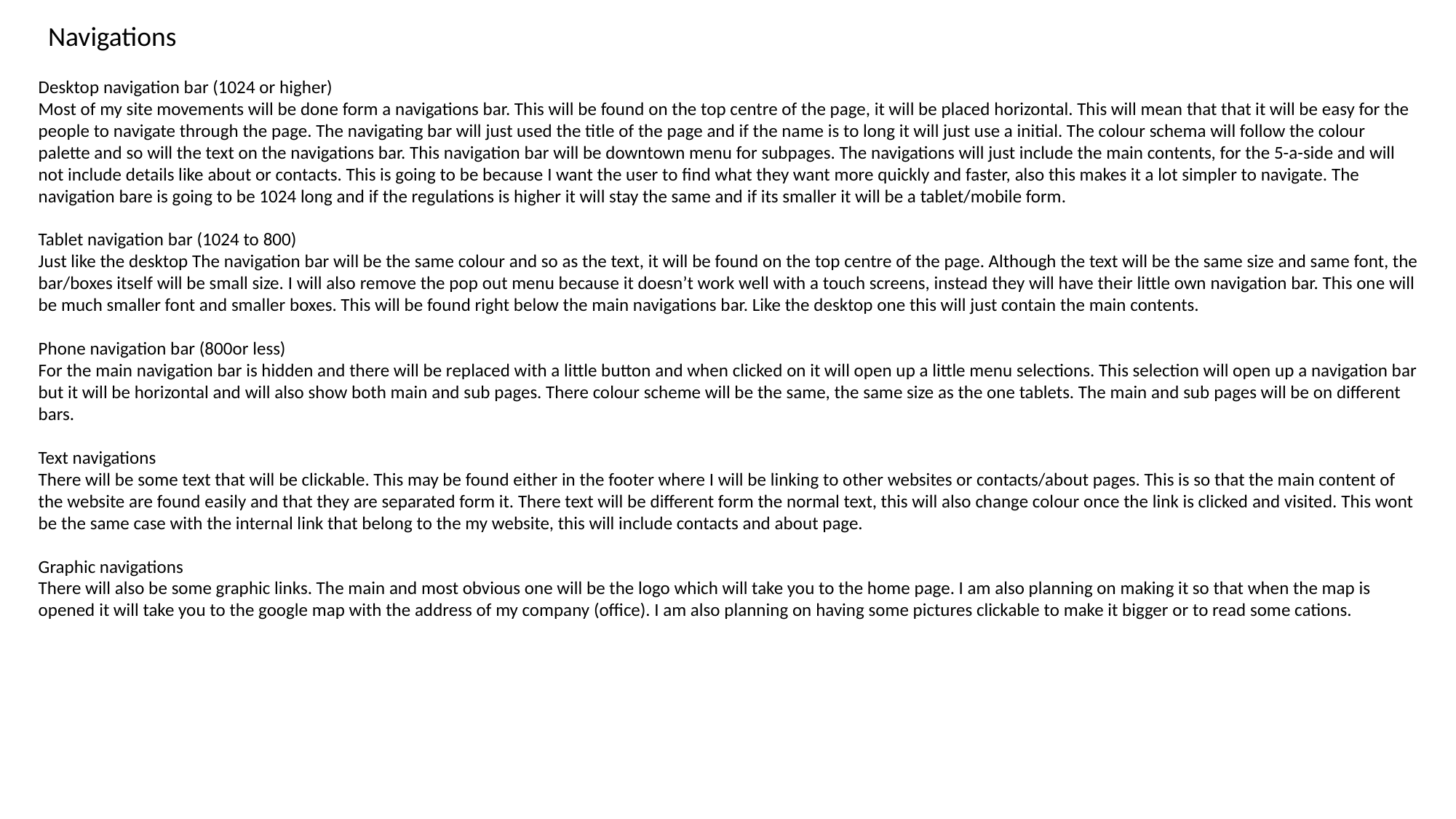

Navigations
Desktop navigation bar (1024 or higher)
Most of my site movements will be done form a navigations bar. This will be found on the top centre of the page, it will be placed horizontal. This will mean that that it will be easy for the people to navigate through the page. The navigating bar will just used the title of the page and if the name is to long it will just use a initial. The colour schema will follow the colour palette and so will the text on the navigations bar. This navigation bar will be downtown menu for subpages. The navigations will just include the main contents, for the 5-a-side and will not include details like about or contacts. This is going to be because I want the user to find what they want more quickly and faster, also this makes it a lot simpler to navigate. The navigation bare is going to be 1024 long and if the regulations is higher it will stay the same and if its smaller it will be a tablet/mobile form.

Tablet navigation bar (1024 to 800)
Just like the desktop The navigation bar will be the same colour and so as the text, it will be found on the top centre of the page. Although the text will be the same size and same font, the bar/boxes itself will be small size. I will also remove the pop out menu because it doesn’t work well with a touch screens, instead they will have their little own navigation bar. This one will be much smaller font and smaller boxes. This will be found right below the main navigations bar. Like the desktop one this will just contain the main contents.

Phone navigation bar (800or less)
For the main navigation bar is hidden and there will be replaced with a little button and when clicked on it will open up a little menu selections. This selection will open up a navigation bar but it will be horizontal and will also show both main and sub pages. There colour scheme will be the same, the same size as the one tablets. The main and sub pages will be on different bars.

Text navigations
There will be some text that will be clickable. This may be found either in the footer where I will be linking to other websites or contacts/about pages. This is so that the main content of the website are found easily and that they are separated form it. There text will be different form the normal text, this will also change colour once the link is clicked and visited. This wont be the same case with the internal link that belong to the my website, this will include contacts and about page.

Graphic navigations
There will also be some graphic links. The main and most obvious one will be the logo which will take you to the home page. I am also planning on making it so that when the map is opened it will take you to the google map with the address of my company (office). I am also planning on having some pictures clickable to make it bigger or to read some cations.